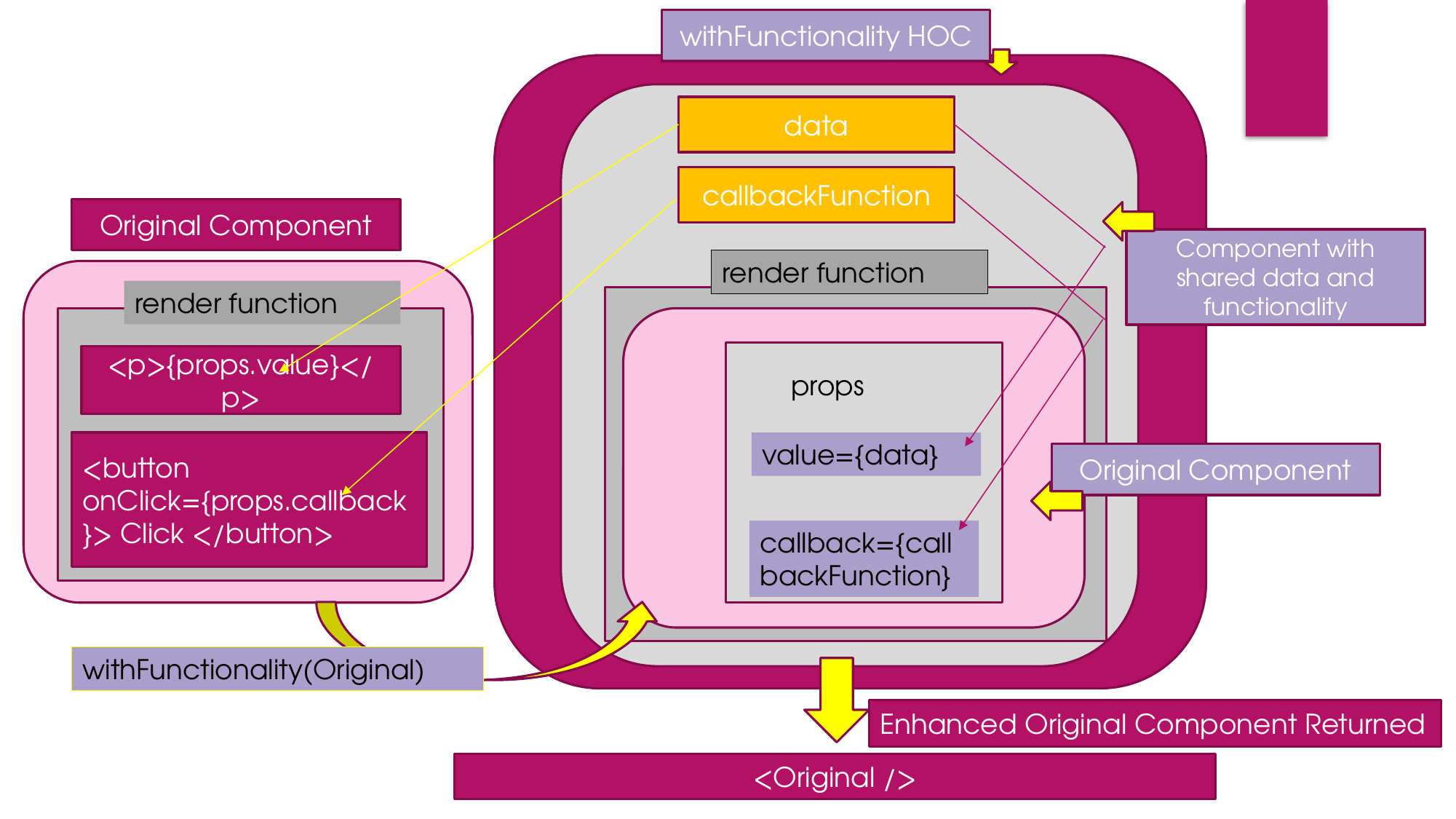

withFunctionality HOC

data
callbackFunction
Original Component

Component with shared data and functionality
render function

render function

<p>{props.value}</p>
props
<button onClick={props.callback}> Click </button>
value={data}
Original Component

callback={callbackFunction}

withFunctionality(Original)

Enhanced Original Component Returned
<Original />